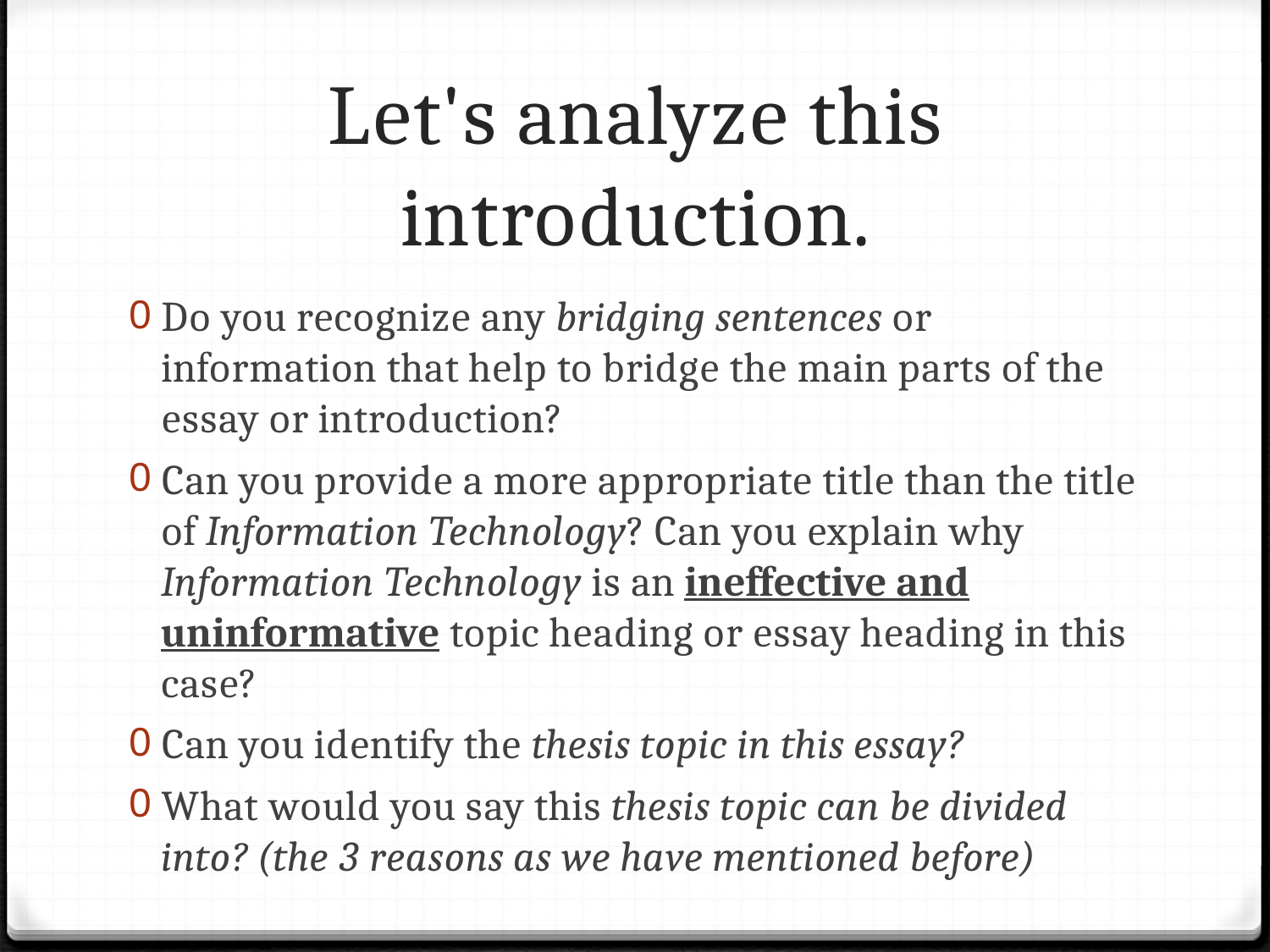

# Let's analyze this introduction.
Do you recognize any bridging sentences or information that help to bridge the main parts of the essay or introduction?
Can you provide a more appropriate title than the title of Information Technology? Can you explain why Information Technology is an ineffective and uninformative topic heading or essay heading in this case?
Can you identify the thesis topic in this essay?
What would you say this thesis topic can be divided into? (the 3 reasons as we have mentioned before)